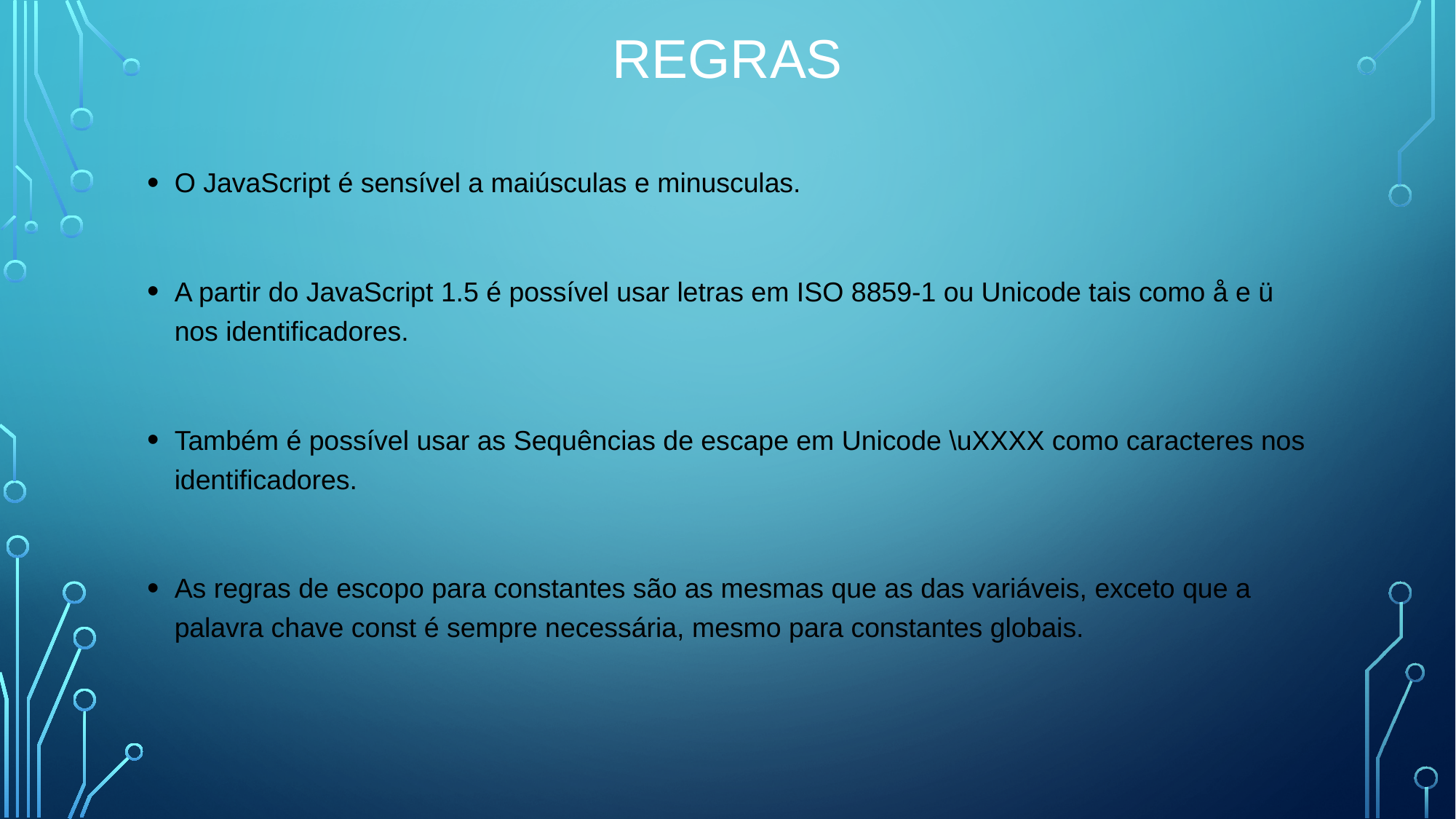

# Regras
O JavaScript é sensível a maiúsculas e minusculas.

A partir do JavaScript 1.5 é possível usar letras em ISO 8859-1 ou Unicode tais como å e ü nos identificadores.

Também é possível usar as Sequências de escape em Unicode \uXXXX como caracteres nos identificadores.

As regras de escopo para constantes são as mesmas que as das variáveis, exceto que a palavra chave const é sempre necessária, mesmo para constantes globais.